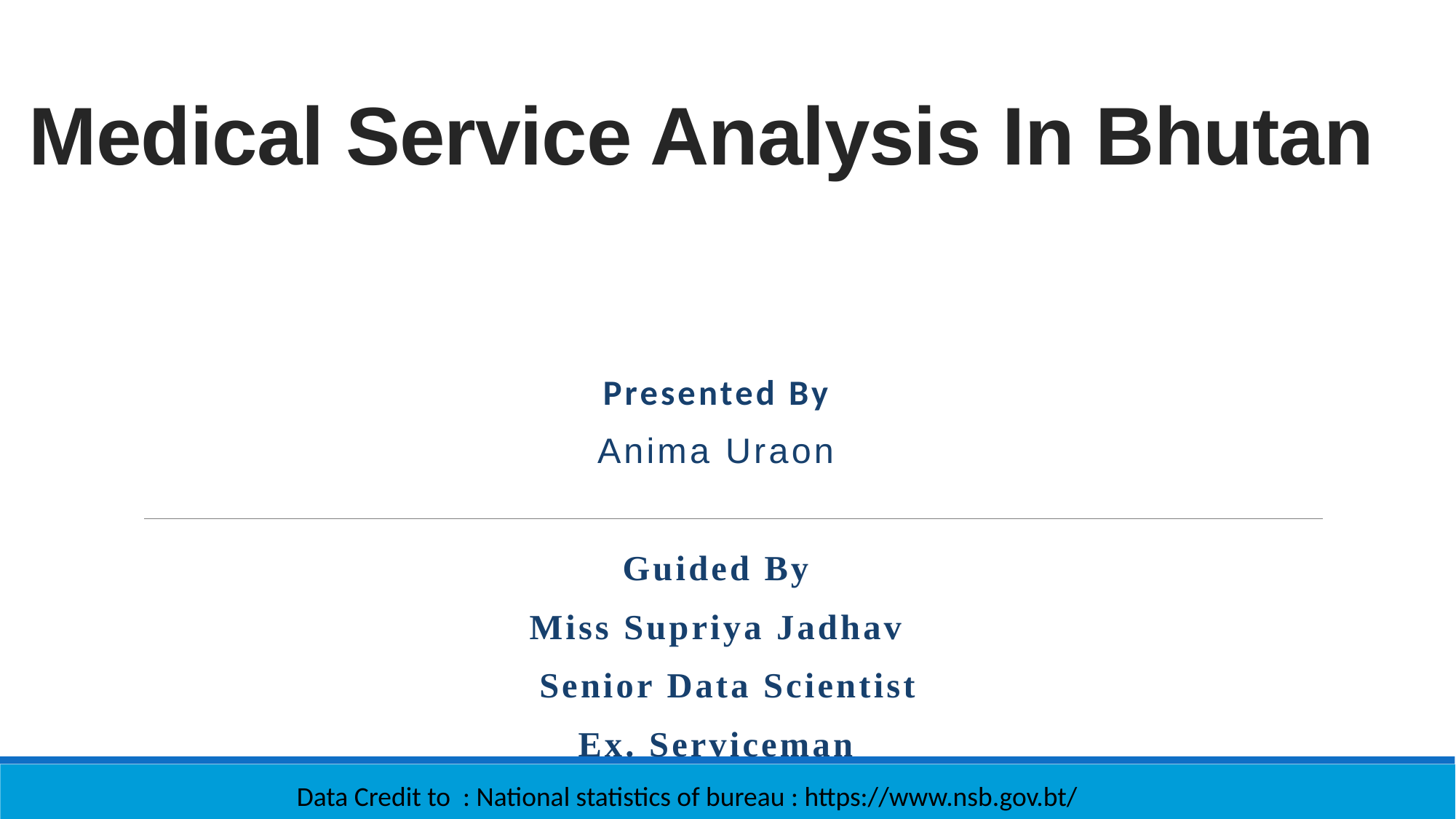

# Medical Service Analysis In Bhutan
Presented By
Anima Uraon

Guided By
Miss Supriya Jadhav
  Senior Data Scientist
Ex. Serviceman
Data Credit to  : National statistics of bureau : https://www.nsb.gov.bt/